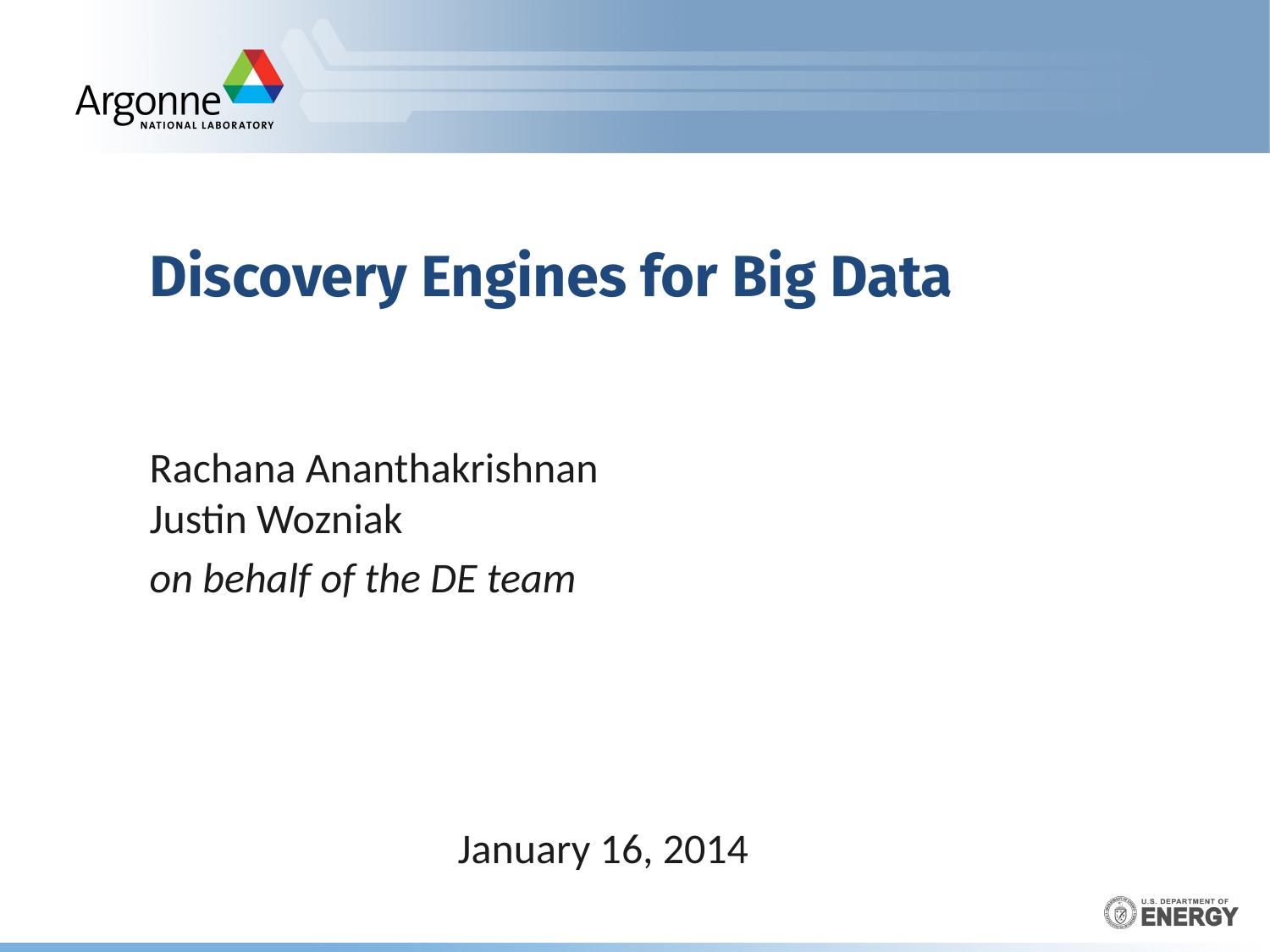

# Discovery Engines for Big Data
Rachana Ananthakrishnan
Justin Wozniak
on behalf of the DE team
January 16, 2014